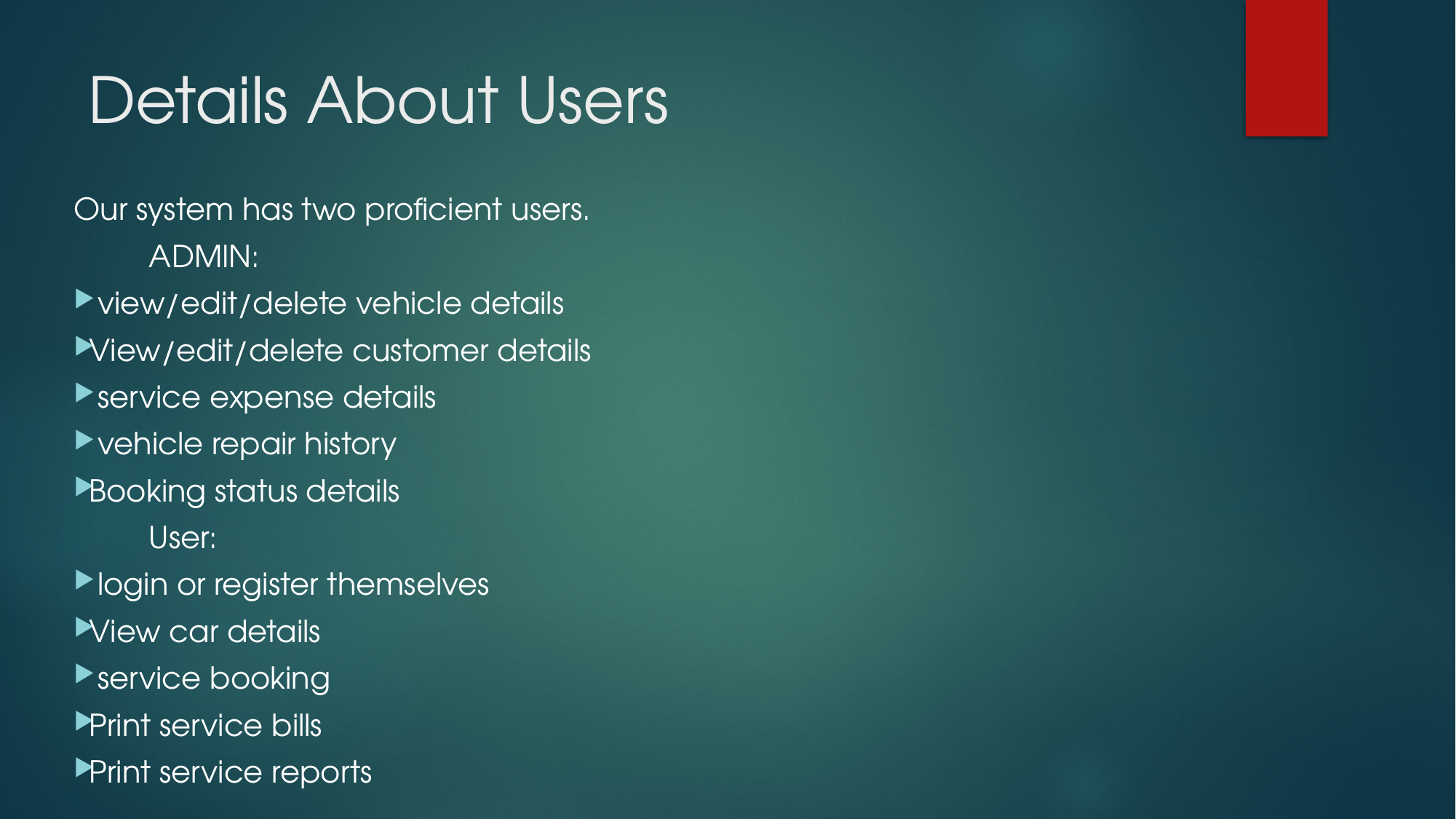

# Details About Users
Our system has two proficient users.
	ADMIN:
 view/edit/delete vehicle details
View/edit/delete customer details
 service expense details
 vehicle repair history
Booking status details
	User:
 login or register themselves
View car details
 service booking
Print service bills
Print service reports